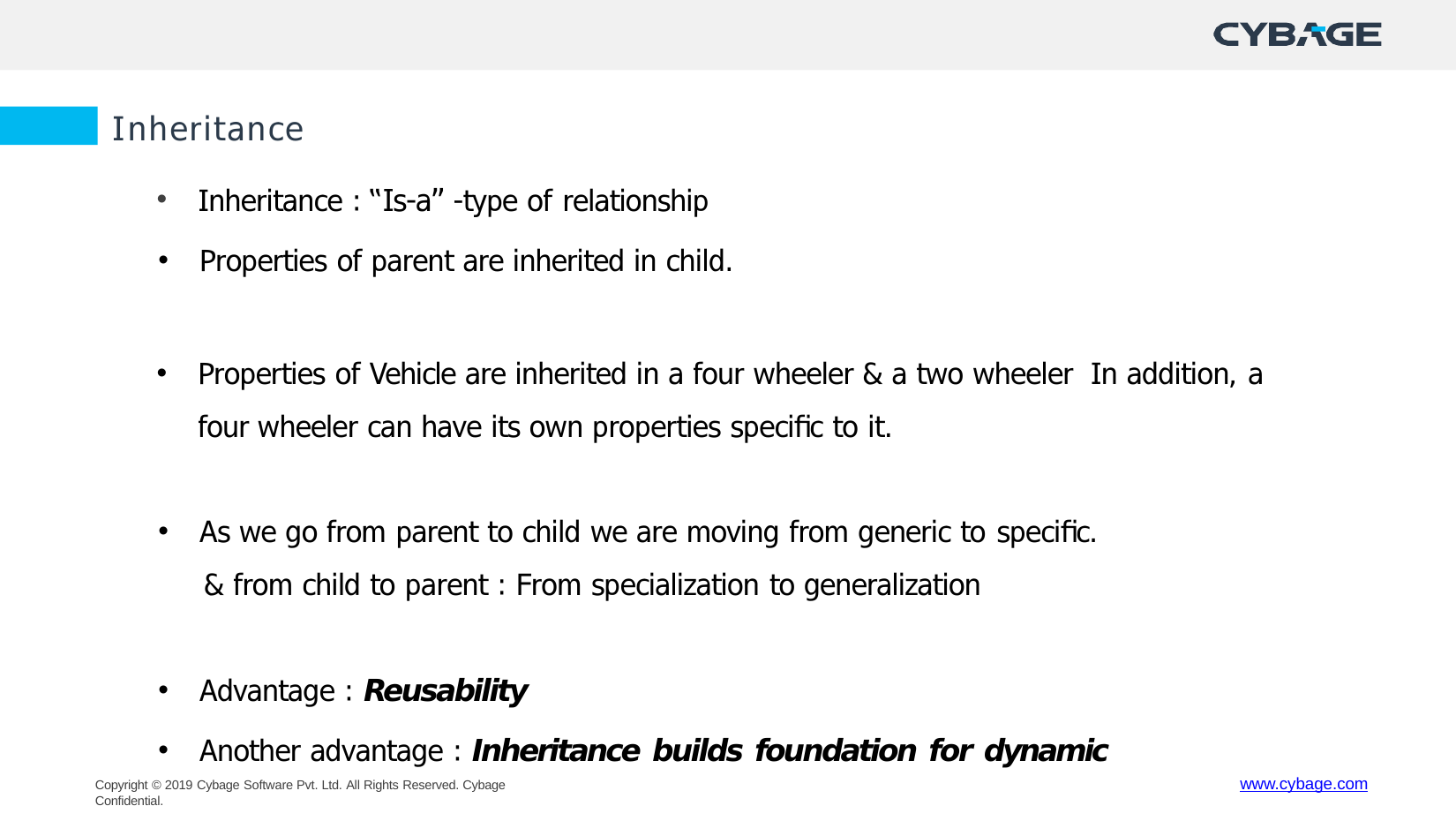

# Inheritance
Inheritance : “Is-a” -type of relationship
Properties of parent are inherited in child.

Properties of Vehicle are inherited in a four wheeler & a two wheeler In addition, a
four wheeler can have its own properties specific to it.

As we go from parent to child we are moving from generic to specific.
& from child to parent : From specialization to generalization

Advantage : Reusability
Another advantage : Inheritance builds foundation for dynamic
www.cybage.com
Copyright © 2019 Cybage Software Pvt. Ltd. All Rights Reserved. Cybage Confidential.